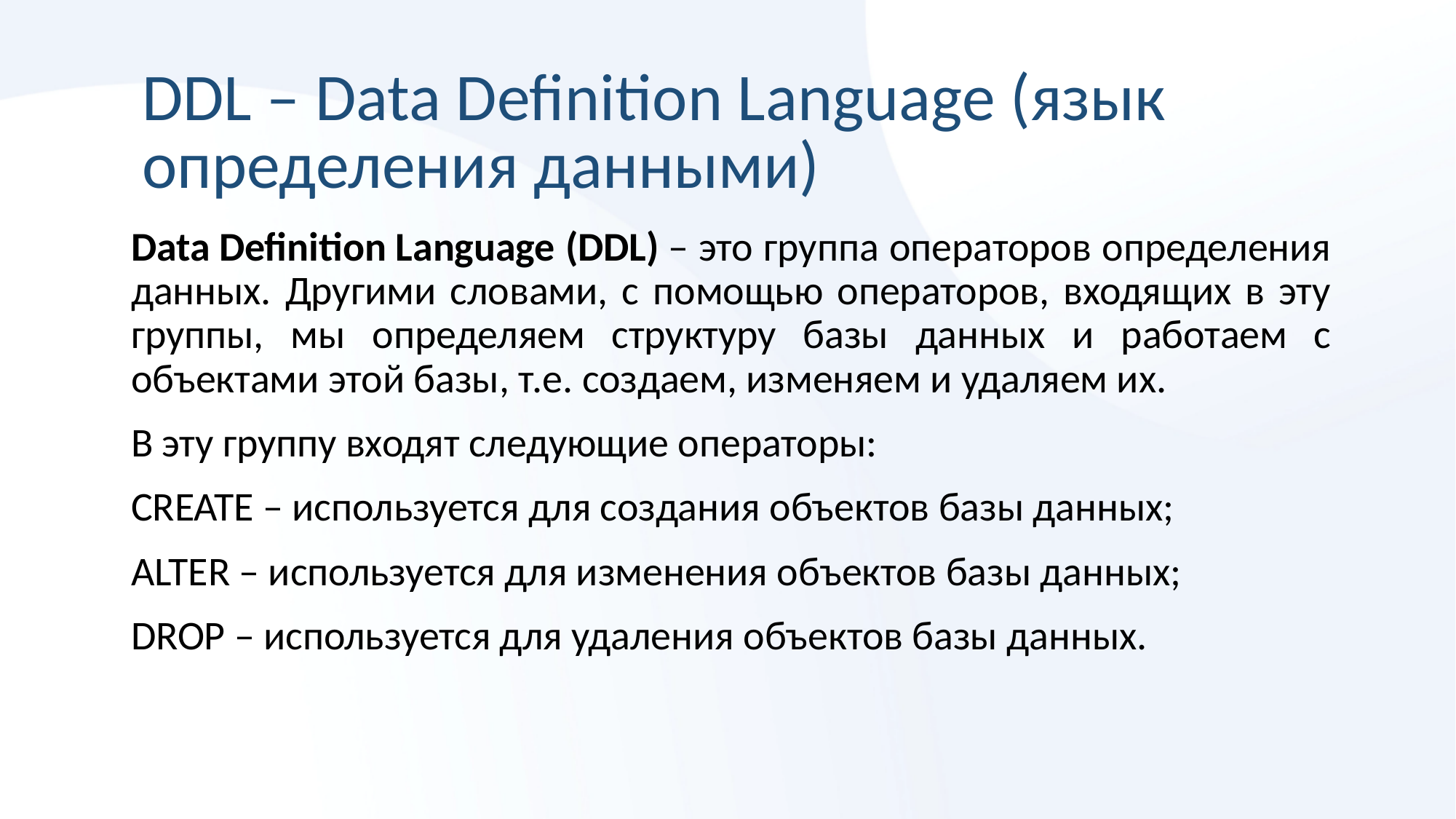

# DDL – Data Definition Language (язык определения данными)
Data Definition Language (DDL) – это группа операторов определения данных. Другими словами, с помощью операторов, входящих в эту группы, мы определяем структуру базы данных и работаем с объектами этой базы, т.е. создаем, изменяем и удаляем их.
В эту группу входят следующие операторы:
CREATE – используется для создания объектов базы данных;
ALTER – используется для изменения объектов базы данных;
DROP – используется для удаления объектов базы данных.